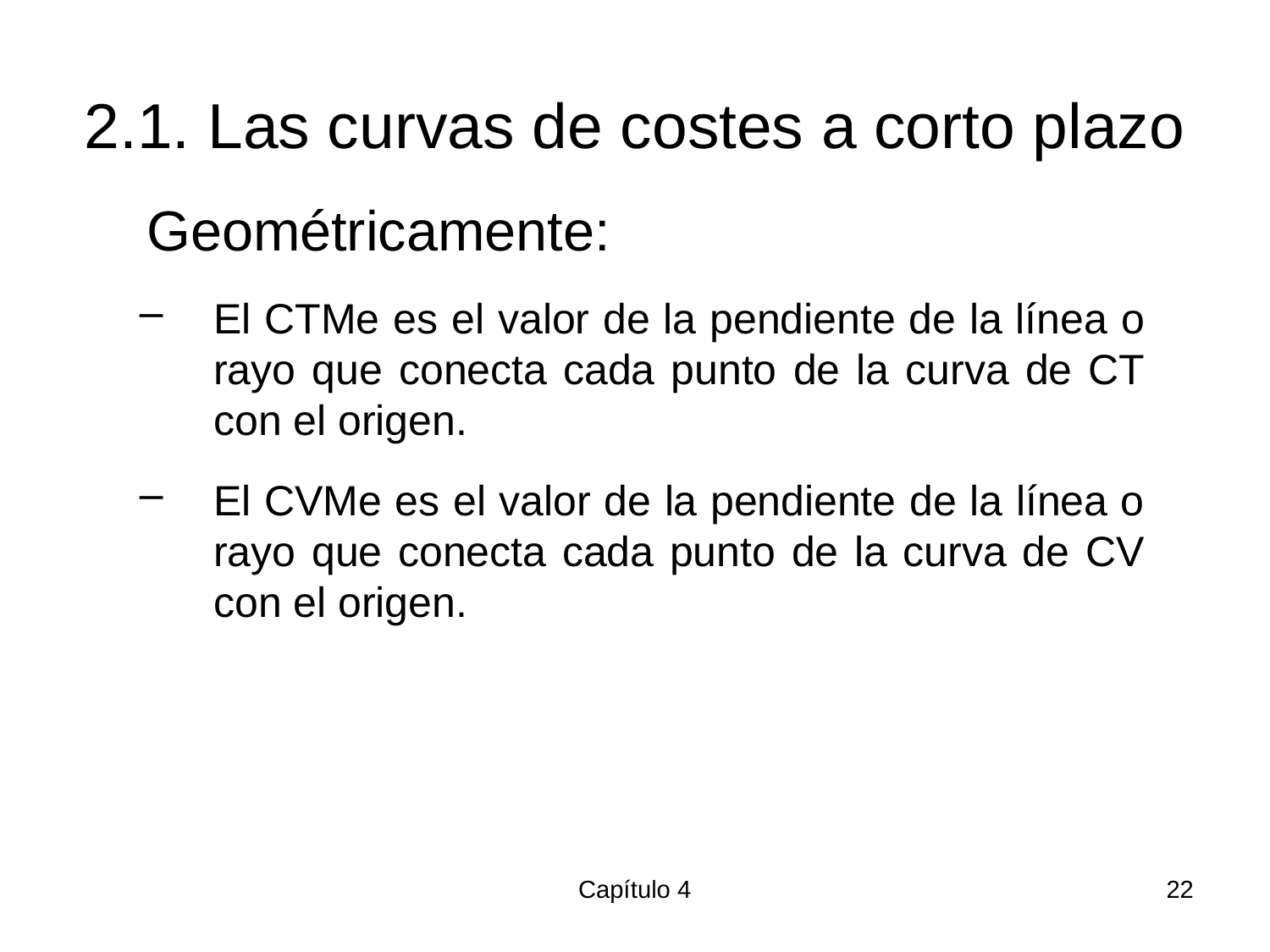

# 2.1. Las curvas de costes a corto plazo
    Geométricamente:
El CTMe es el valor de la pendiente de la línea o rayo que conecta cada punto de la curva de CT con el origen.
El CVMe es el valor de la pendiente de la línea o rayo que conecta cada punto de la curva de CV con el origen.
Capítulo 4
22